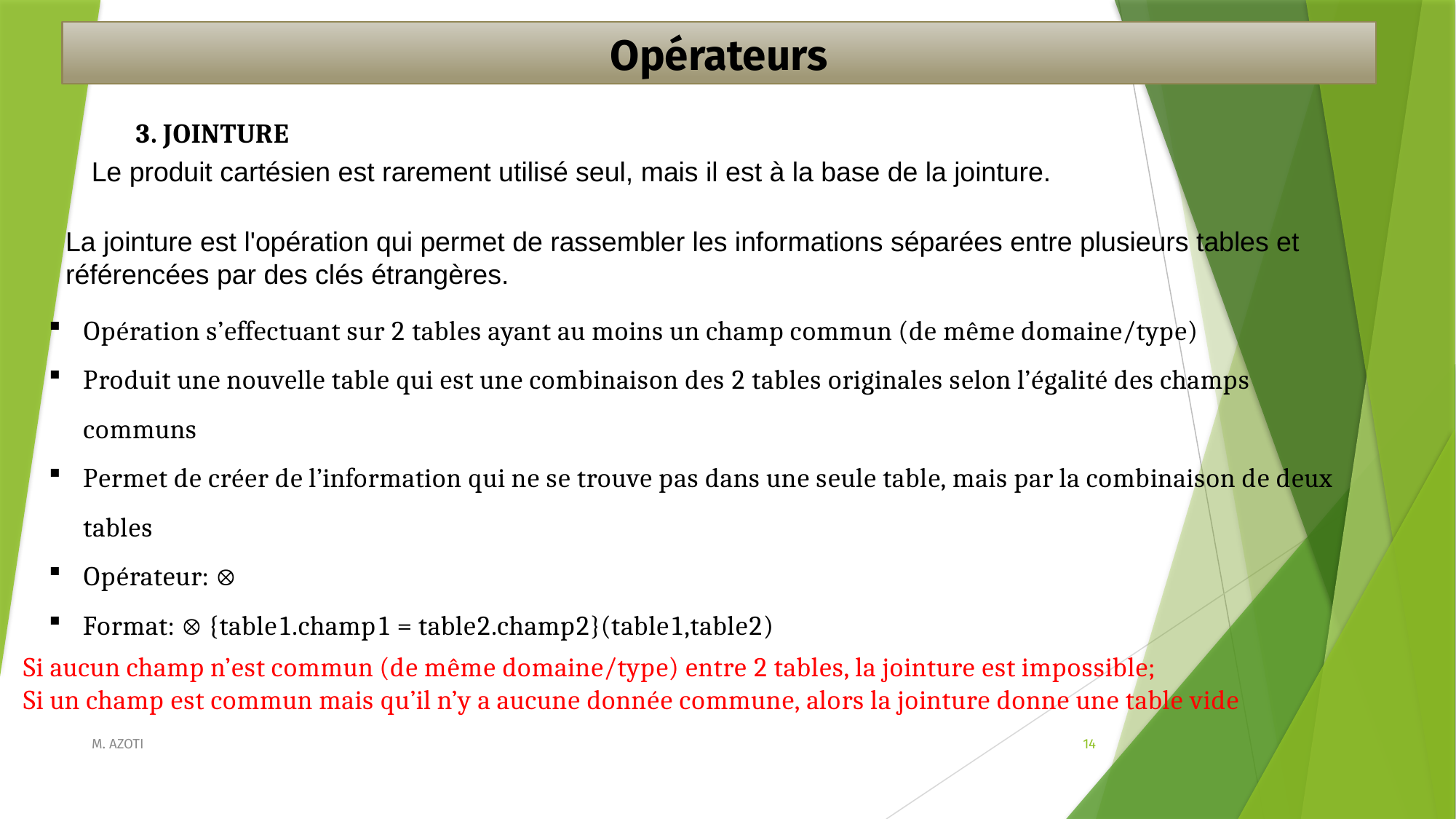

Opérateurs
3. JOINTURE
Le produit cartésien est rarement utilisé seul, mais il est à la base de la jointure.
La jointure est l'opération qui permet de rassembler les informations séparées entre plusieurs tables et
référencées par des clés étrangères.
Opération s’effectuant sur 2 tables ayant au moins un champ commun (de même domaine/type)
Produit une nouvelle table qui est une combinaison des 2 tables originales selon l’égalité des champs communs
Permet de créer de l’information qui ne se trouve pas dans une seule table, mais par la combinaison de deux tables
Opérateur: ⊗
Format: ⊗ {table1.champ1 = table2.champ2}(table1,table2)
Si aucun champ n’est commun (de même domaine/type) entre 2 tables, la jointure est impossible;
Si un champ est commun mais qu’il n’y a aucune donnée commune, alors la jointure donne une table vide
M. AZOTI
14